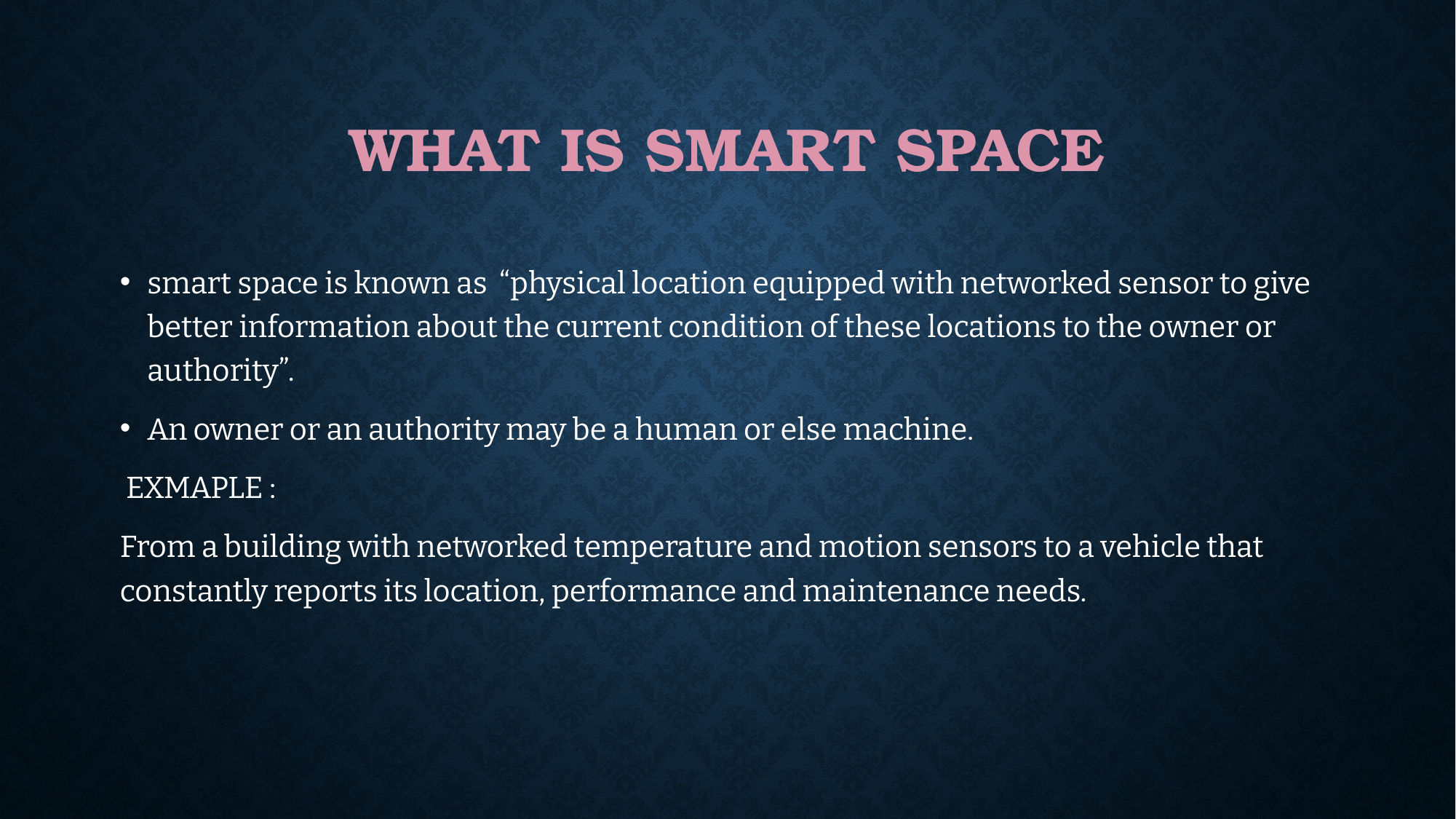

# What is smart space
smart space is known as  “physical location equipped with networked sensor to give  better information about the current condition of these locations to the owner or authority”.
An owner or an authority may be a human or else machine.
 EXMAPLE :
From a building with networked temperature and motion sensors to a vehicle that constantly reports its location, performance and maintenance needs.